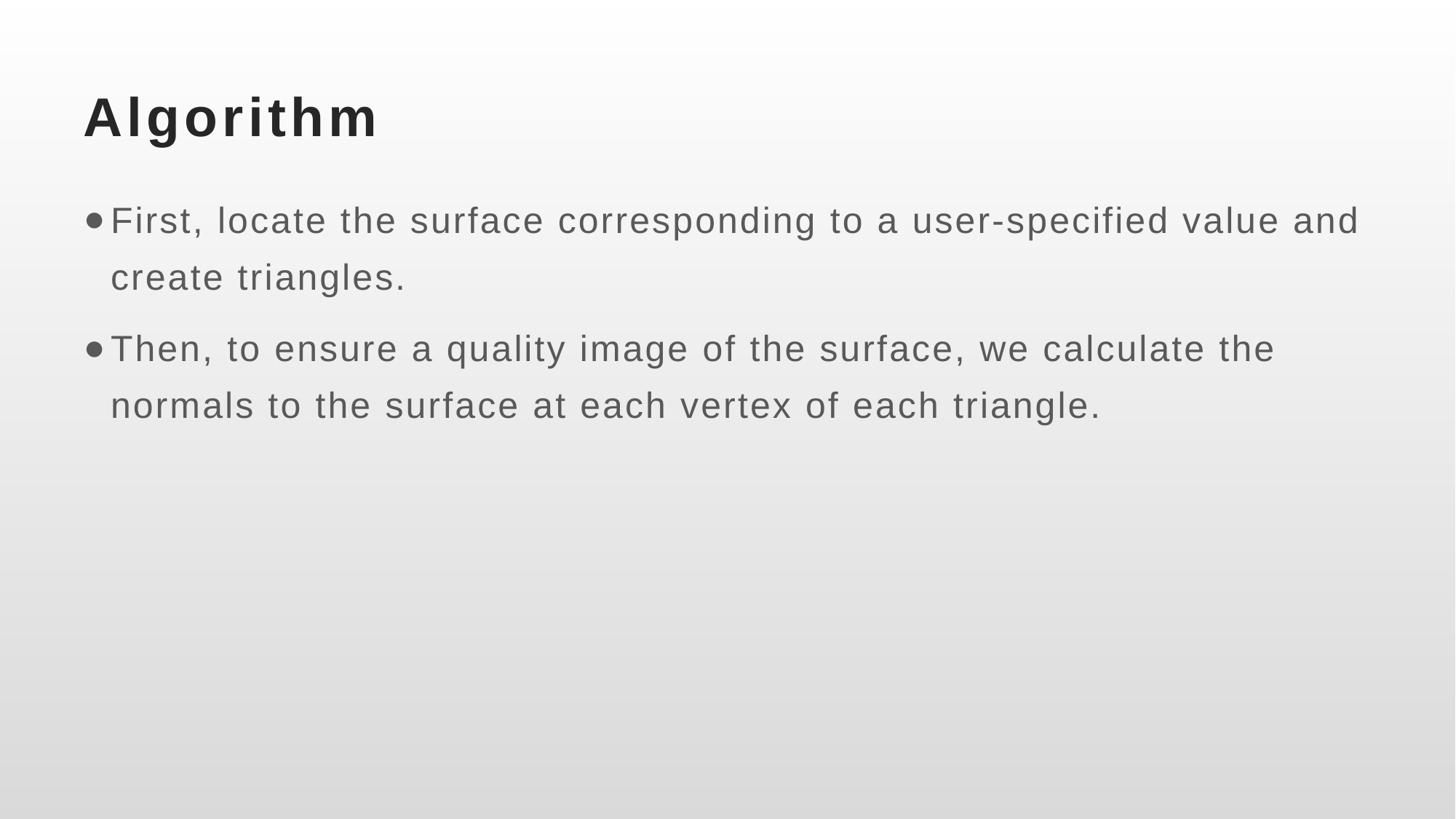

# Algorithm
First, locate the surface corresponding to a user-specified value and create triangles.
Then, to ensure a quality image of the surface, we calculate the normals to the surface at each vertex of each triangle.